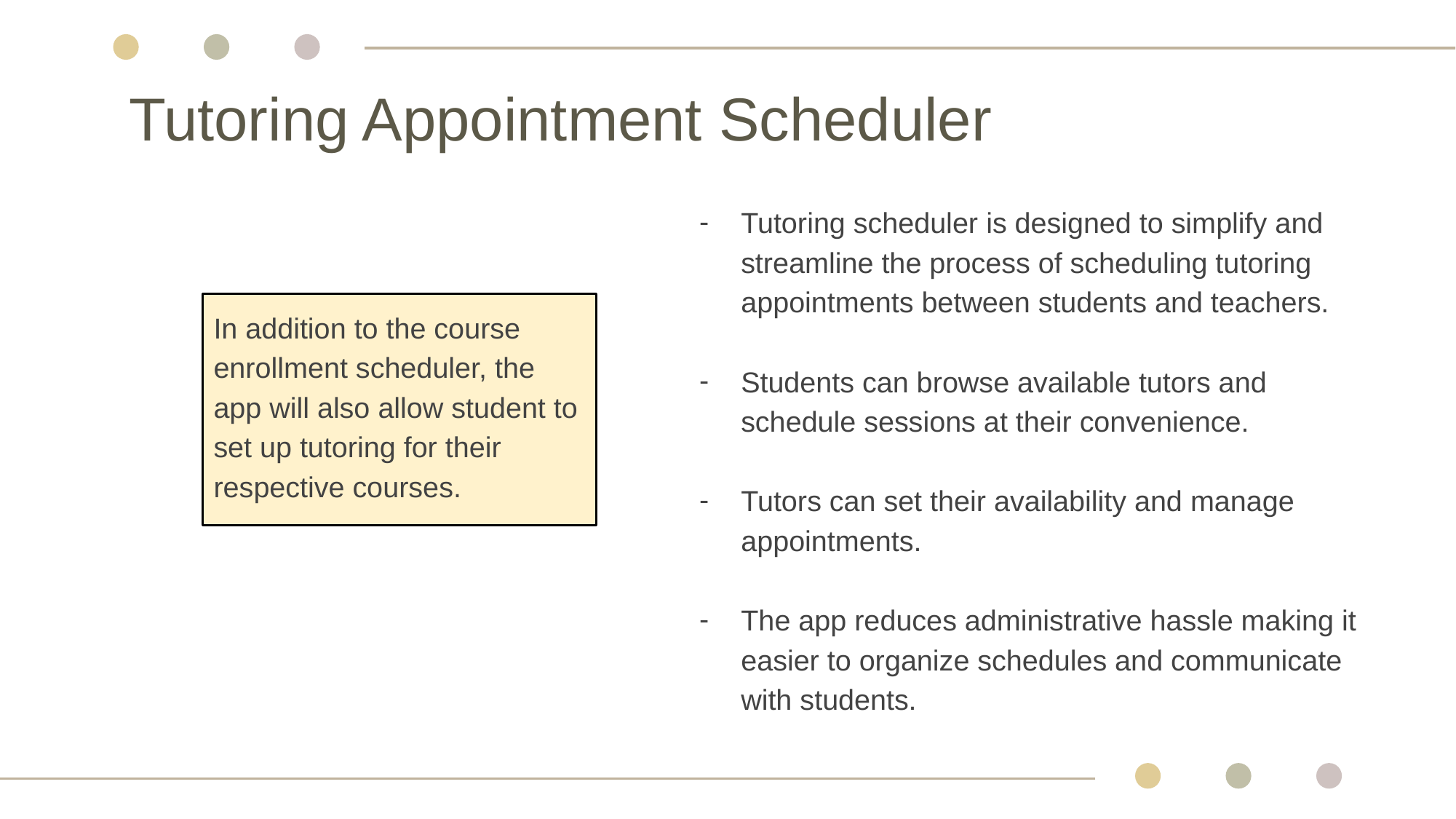

# Tutoring Appointment Scheduler
Tutoring scheduler is designed to simplify and streamline the process of scheduling tutoring appointments between students and teachers.

Students can browse available tutors and schedule sessions at their convenience.

Tutors can set their availability and manage appointments.

The app reduces administrative hassle making it easier to organize schedules and communicate with students.

In addition to the course enrollment scheduler, the app will also allow student to set up tutoring for their respective courses.